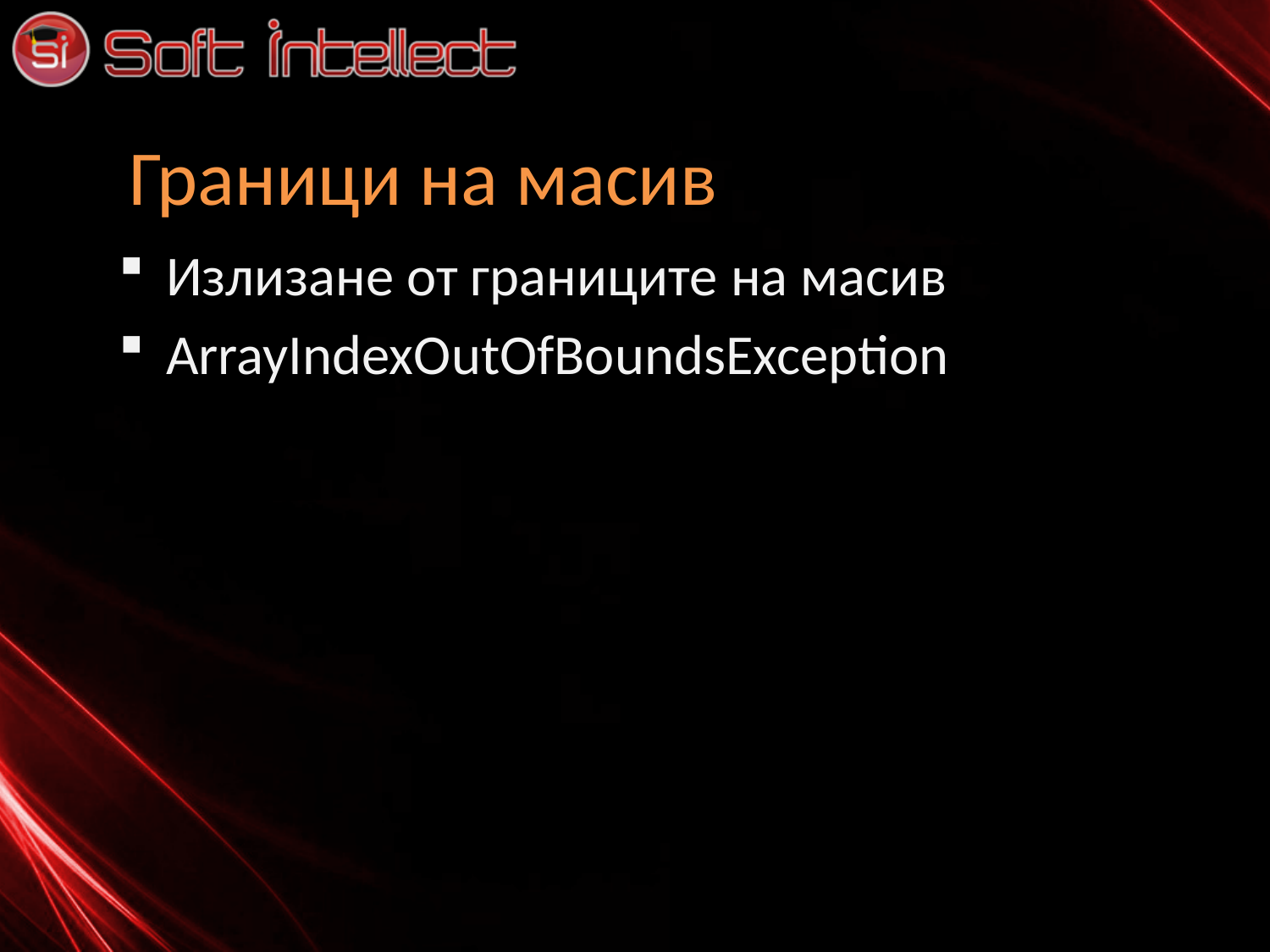

# Граници на масив
Излизане от границите на масив
ArrayIndexOutOfBoundsException